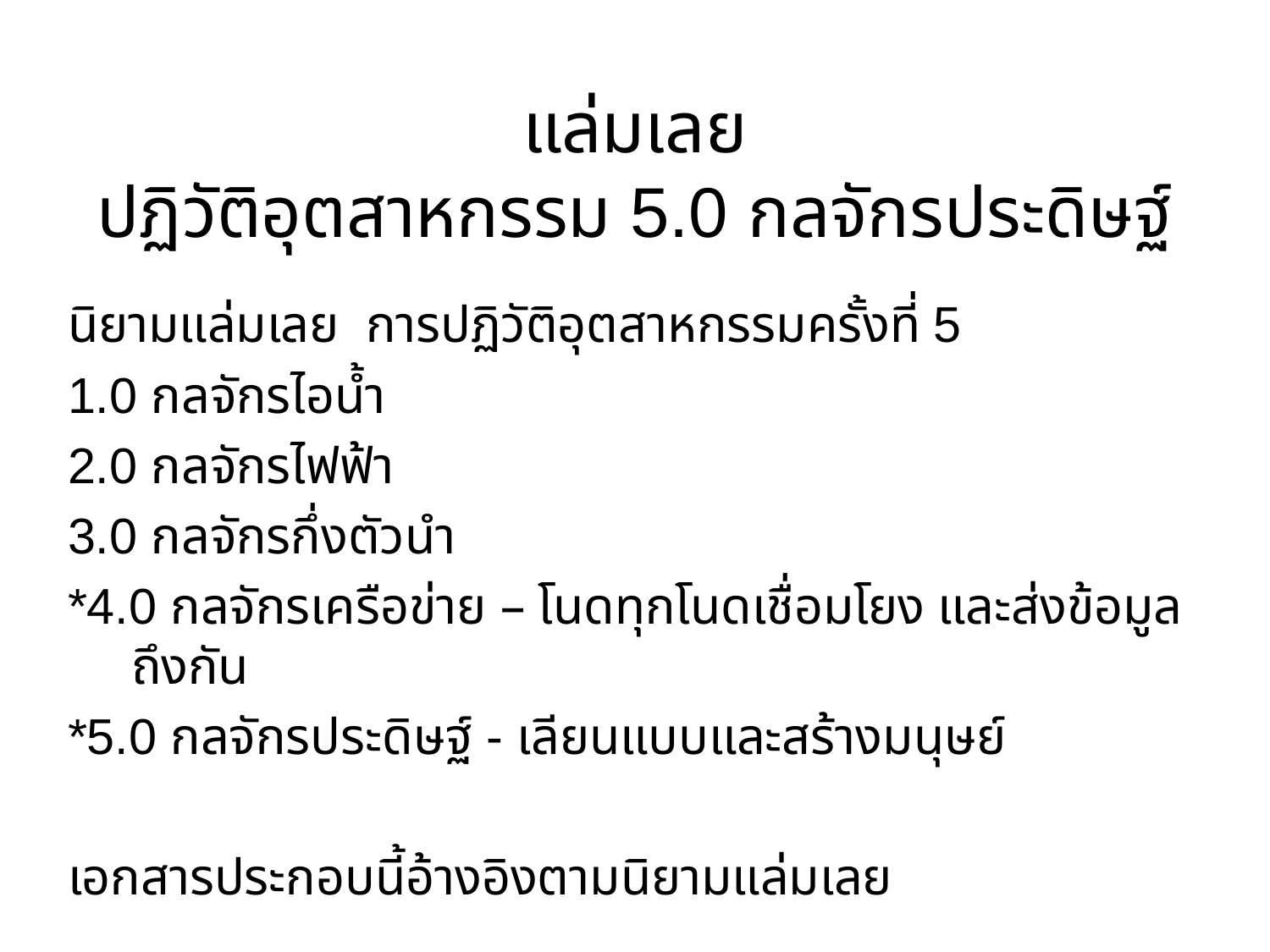

# แล่มเลย ปฏิวัติอุตสาหกรรม 5.0 กลจักรประดิษฐ์
นิยามแล่มเลย  การปฏิวัติอุตสาหกรรมครั้งที่ 5
1.0 กลจักรไอน้ำ
2.0 กลจักรไฟฟ้า
3.0 กลจักรกึ่งตัวนำ
*4.0 กลจักรเครือข่าย – โนดทุกโนดเชื่อมโยง และส่งข้อมูลถึงกัน
*5.0 กลจักรประดิษฐ์ - เลียนแบบและสร้างมนุษย์

เอกสารประกอบนี้อ้างอิงตามนิยามแล่มเลย